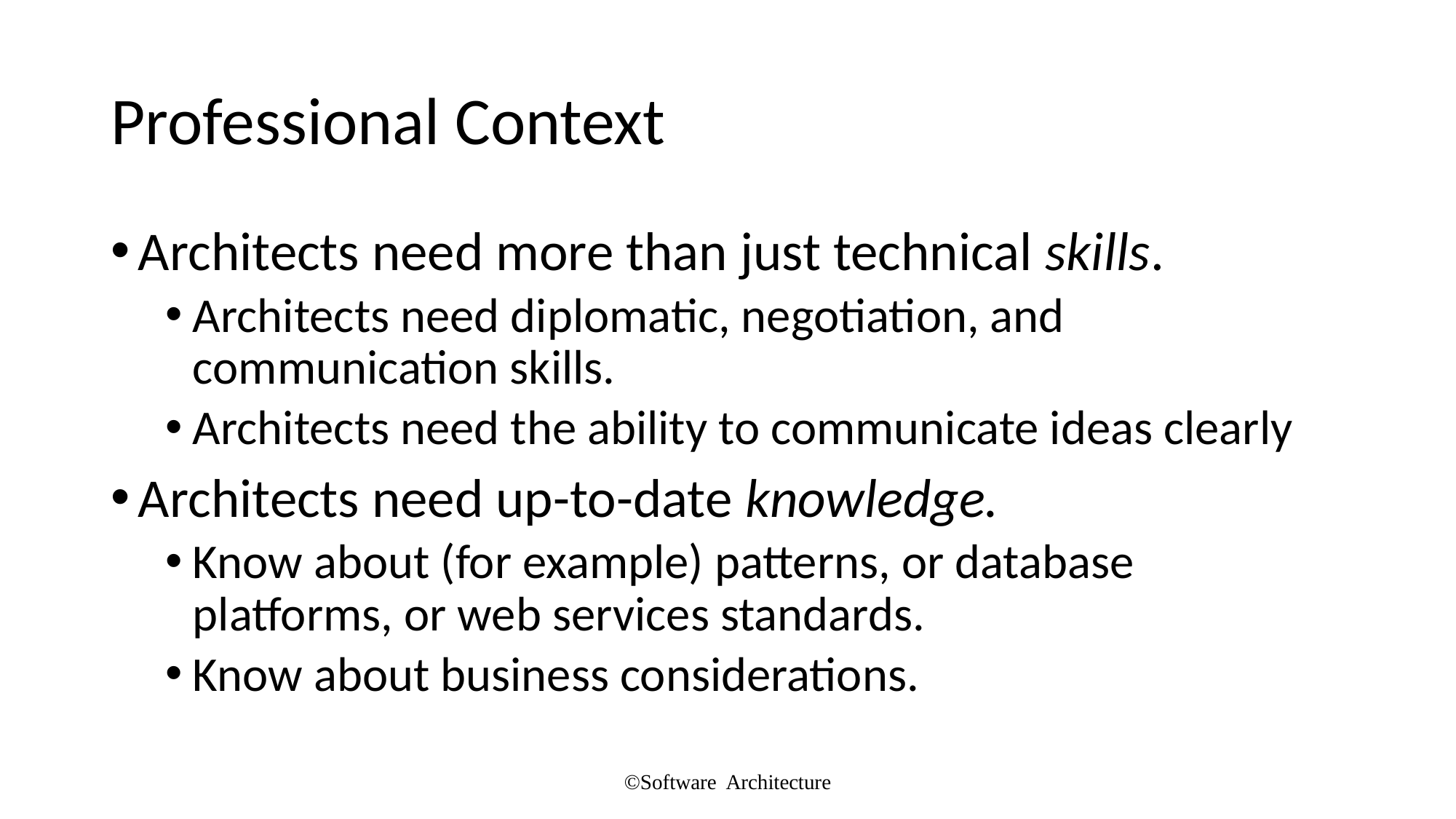

# Professional Context
Architects need more than just technical skills.
Architects need diplomatic, negotiation, and communication skills.
Architects need the ability to communicate ideas clearly
Architects need up-to-date knowledge.
Know about (for example) patterns, or database platforms, or web services standards.
Know about business considerations.
©Software  Architecture